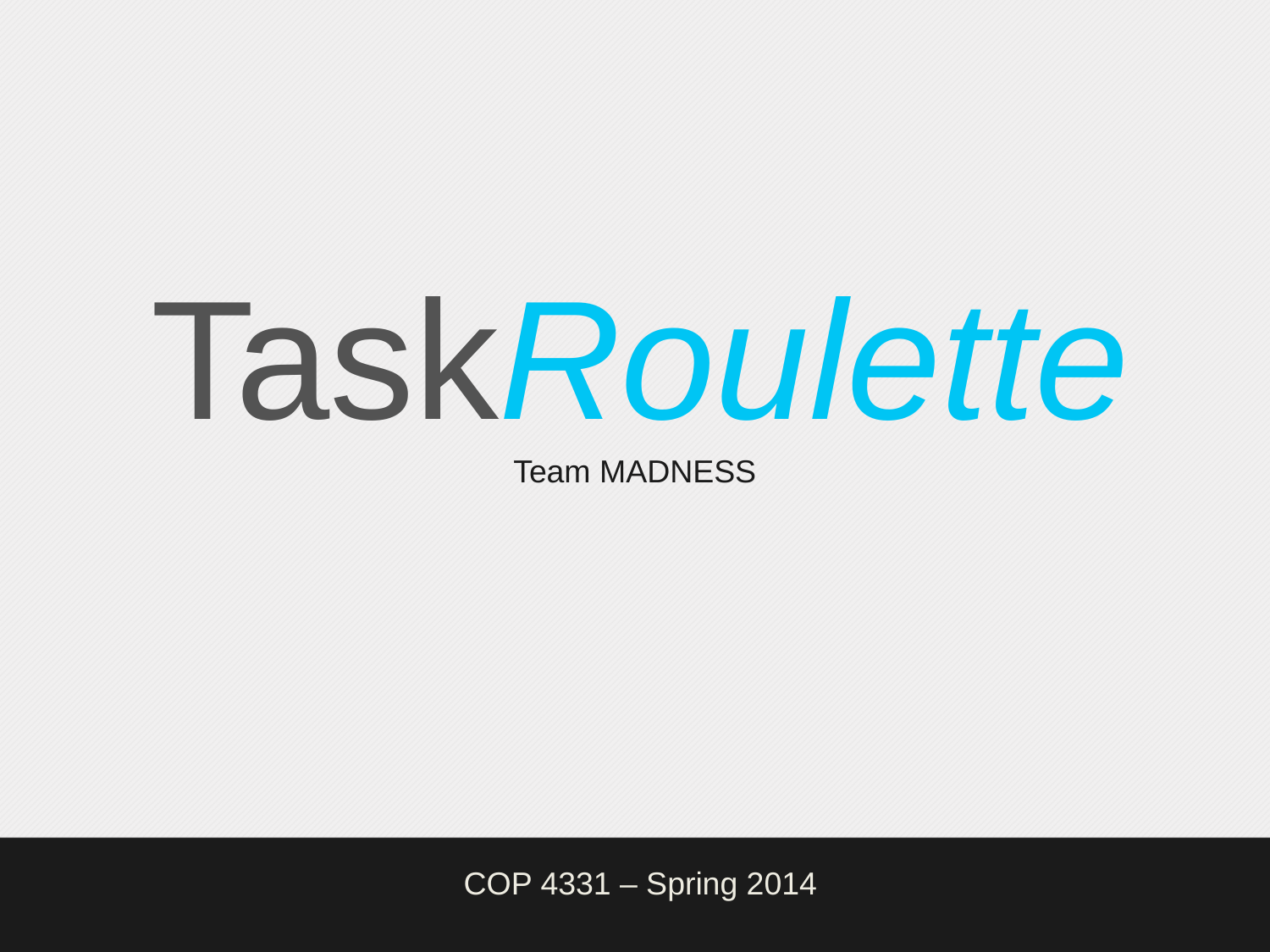

TaskRoulette
Team MADNESS
COP 4331 – Spring 2014